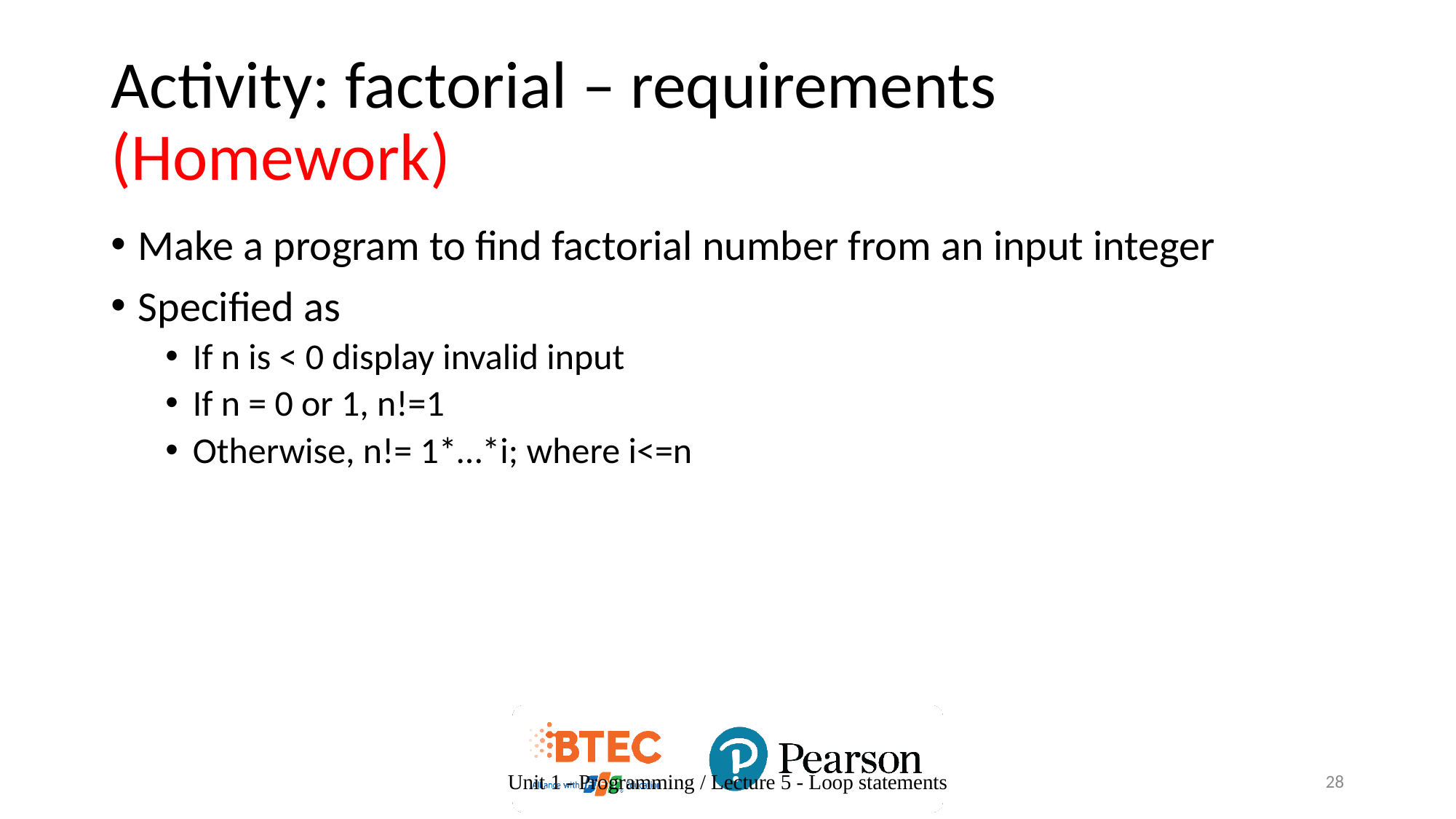

# Activity: factorial – requirements (Homework)
Make a program to find factorial number from an input integer
Specified as
If n is < 0 display invalid input
If n = 0 or 1, n!=1
Otherwise, n!= 1*…*i; where i<=n
Unit 1 - Programming / Lecture 5 - Loop statements
28